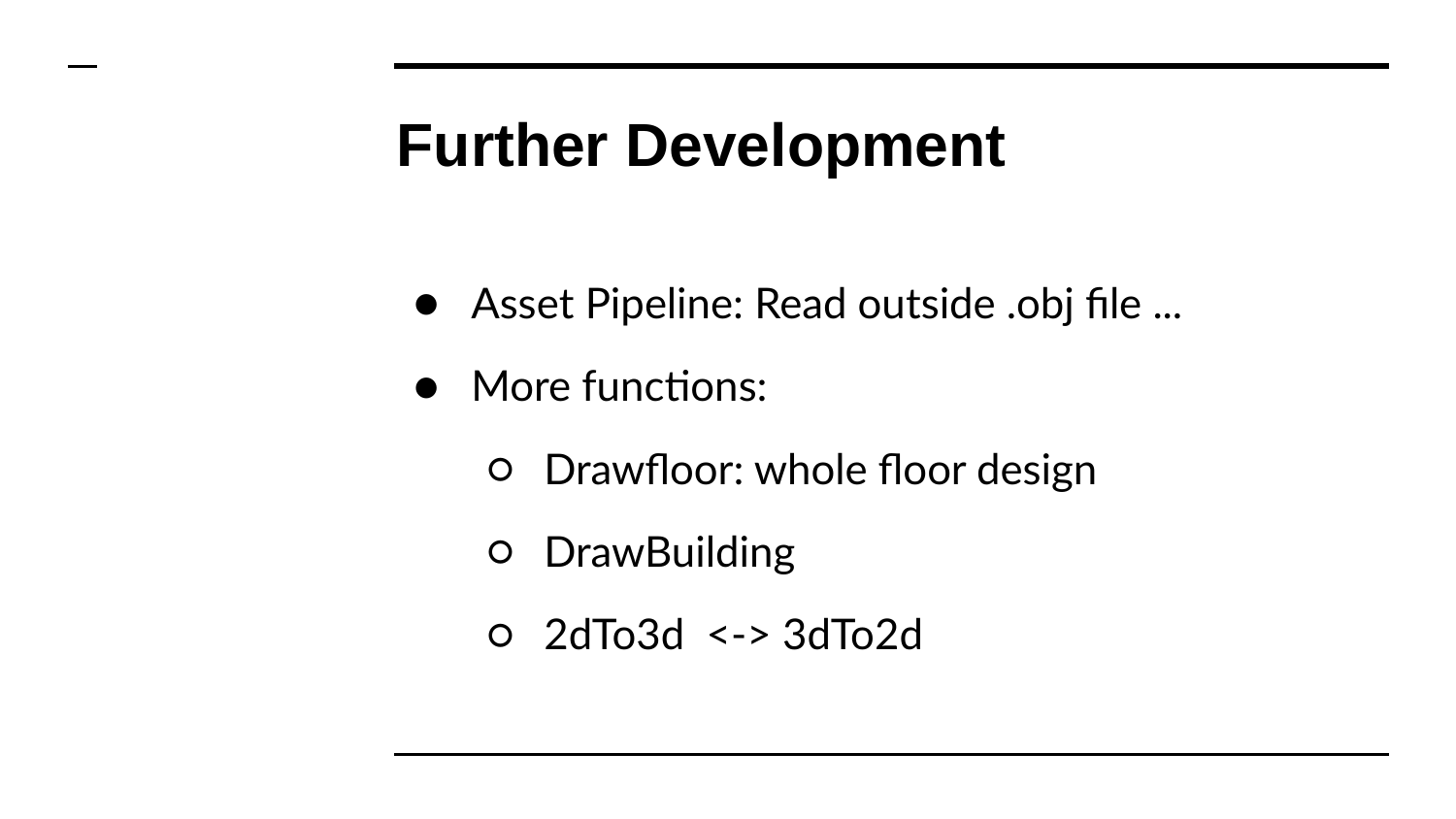

# Further Development
Asset Pipeline: Read outside .obj file ...
More functions:
Drawfloor: whole floor design
DrawBuilding
2dTo3d  <-> 3dTo2d